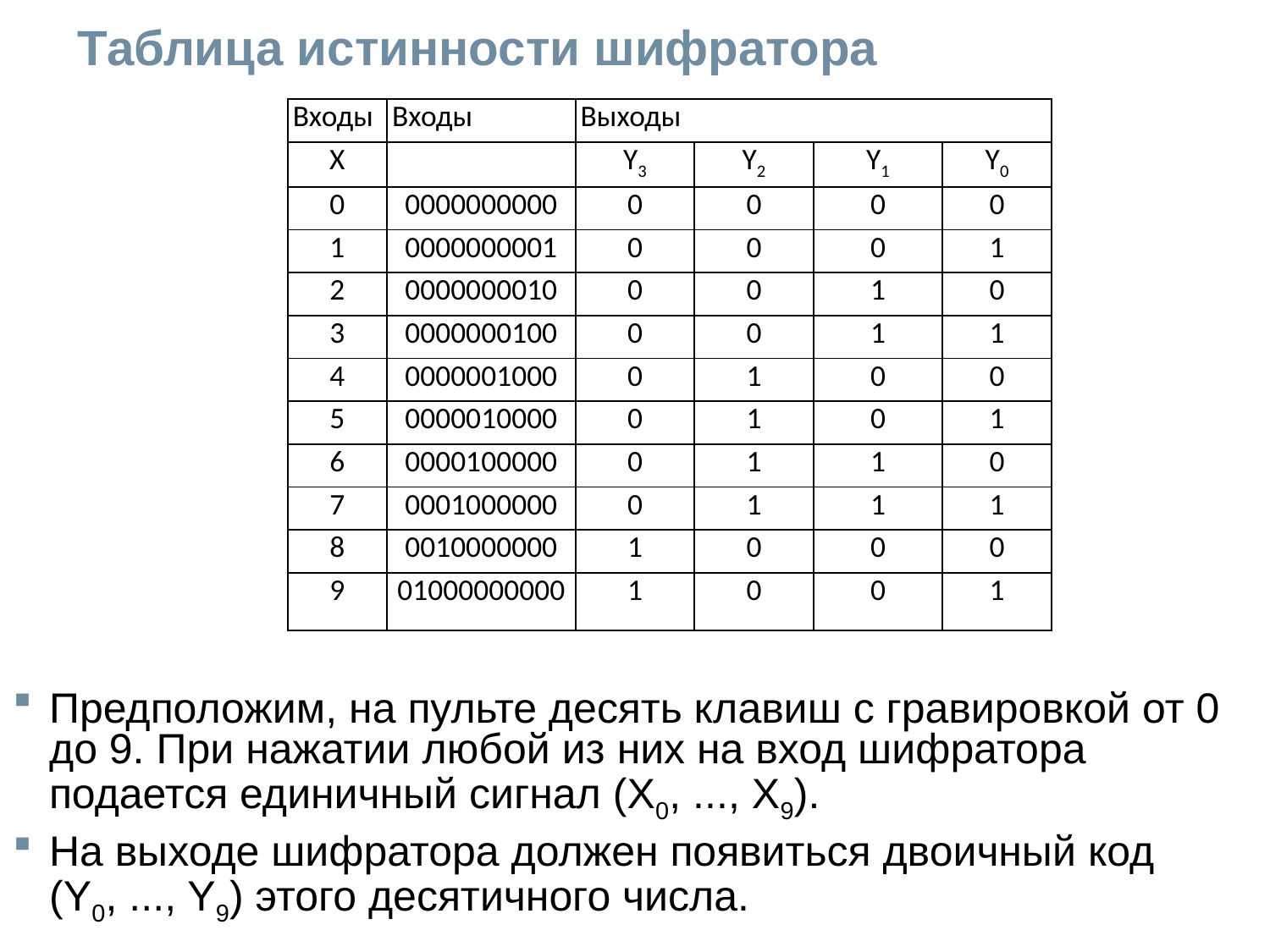

# Таблица истинности шифратора
| Входы | Входы | Выходы |  |  |  |
| --- | --- | --- | --- | --- | --- |
| X |  | Y3 | Y2 | Y1 | Y0 |
| 0 | 0000000000 | 0 | 0 | 0 | 0 |
| 1 | 0000000001 | 0 | 0 | 0 | 1 |
| 2 | 0000000010 | 0 | 0 | 1 | 0 |
| 3 | 0000000100 | 0 | 0 | 1 | 1 |
| 4 | 0000001000 | 0 | 1 | 0 | 0 |
| 5 | 0000010000 | 0 | 1 | 0 | 1 |
| 6 | 0000100000 | 0 | 1 | 1 | 0 |
| 7 | 0001000000 | 0 | 1 | 1 | 1 |
| 8 | 0010000000 | 1 | 0 | 0 | 0 |
| 9 | 01000000000 | 1 | 0 | 0 | 1 |
Предположим, на пульте десять клавиш с гравировкой от 0 до 9. При нажатии любой из них на вход шифратора подается единичный сигнал (Х0, ..., Х9).
На выходе шифратора должен появиться двоичный код (Y0, ..., Y9) этого десятичного числа.